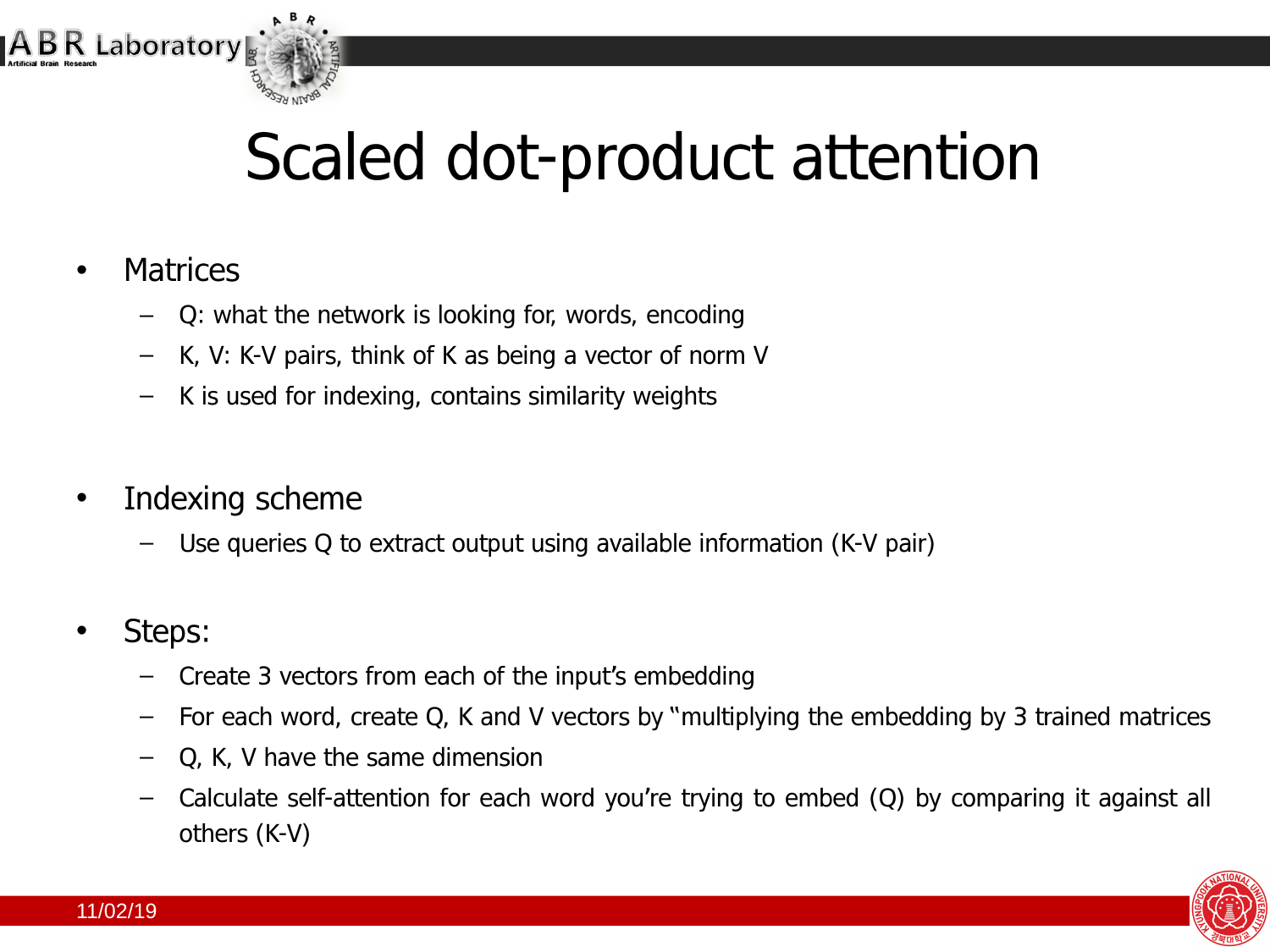

# Scaled dot-product attention
Matrices
Q: what the network is looking for, words, encoding
K, V: K-V pairs, think of K as being a vector of norm V
K is used for indexing, contains similarity weights

Indexing scheme
Use queries Q to extract output using available information (K-V pair)

Steps:
Create 3 vectors from each of the input’s embedding
For each word, create Q, K and V vectors by “multiplying the embedding by 3 trained matrices
Q, K, V have the same dimension
Calculate self-attention for each word you’re trying to embed (Q) by comparing it against all others (K-V)